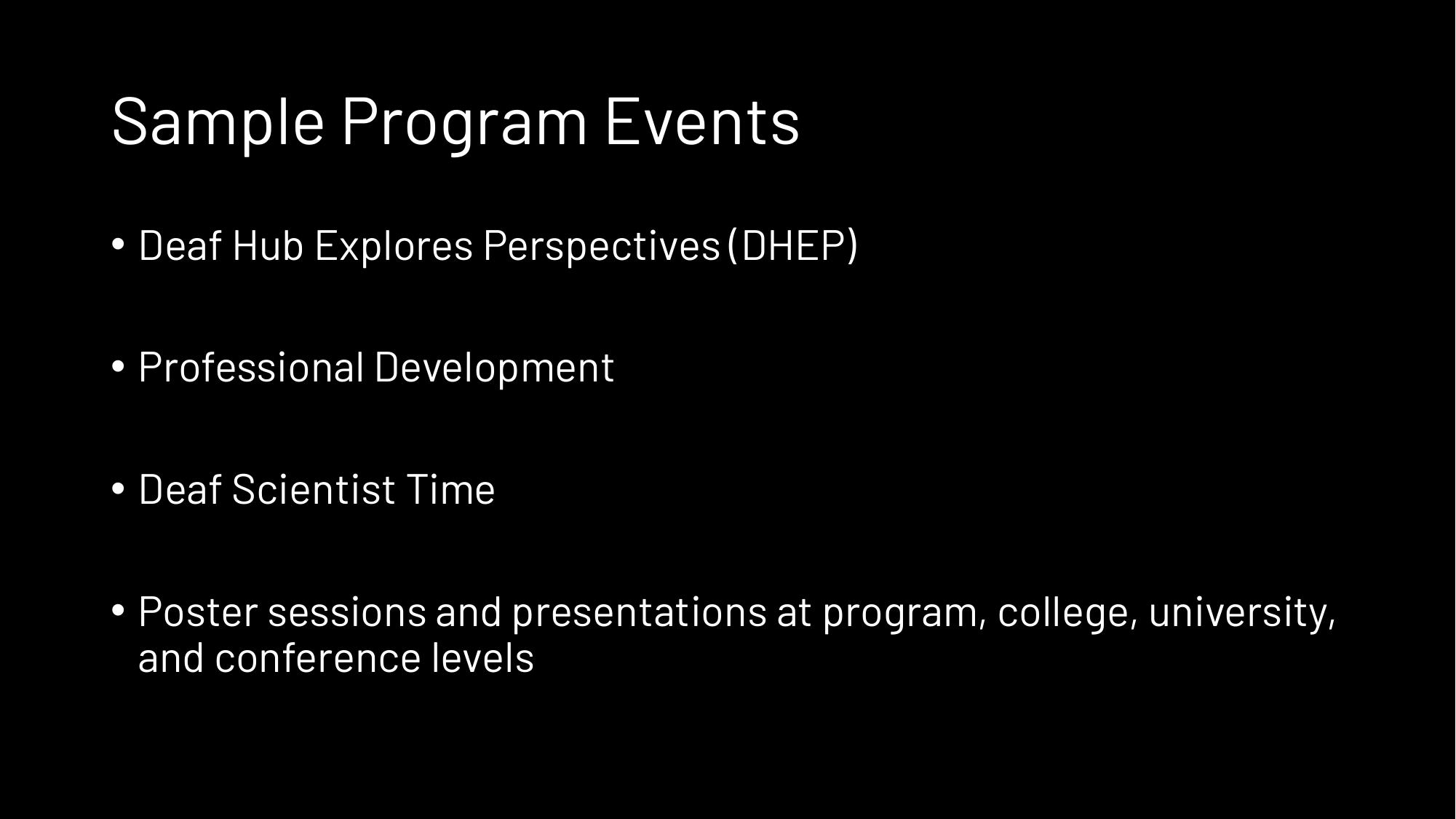

# Sample Program Events
Deaf Hub Explores Perspectives (DHEP)

Professional Development

Deaf Scientist Time

Poster sessions and presentations at program, college, university, and conference levels